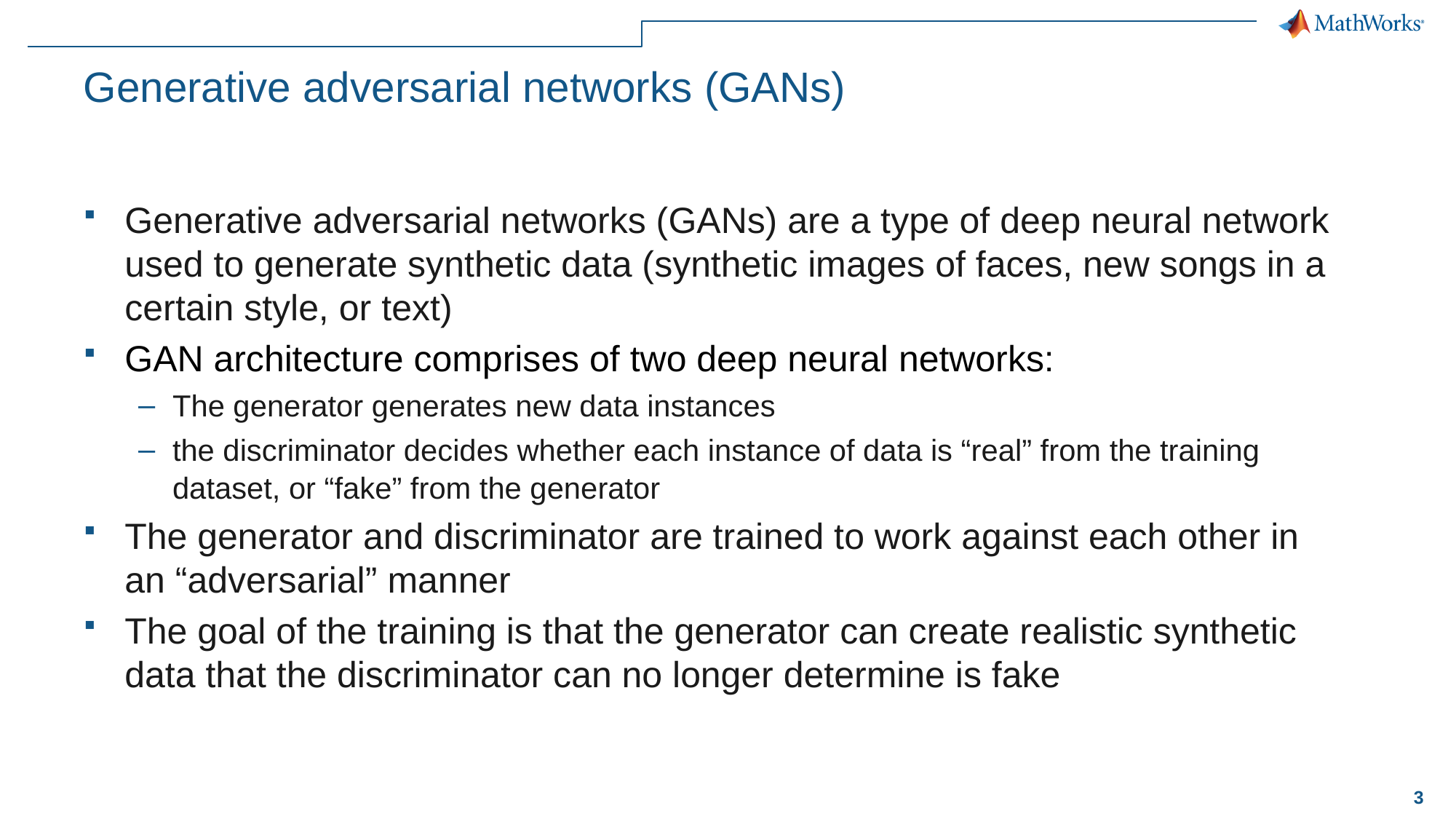

# Generative adversarial networks (GANs)
Generative adversarial networks (GANs) are a type of deep neural network used to generate synthetic data (synthetic images of faces, new songs in a certain style, or text)
GAN architecture comprises of two deep neural networks:
The generator generates new data instances
the discriminator decides whether each instance of data is “real” from the training dataset, or “fake” from the generator
The generator and discriminator are trained to work against each other in an “adversarial” manner
The goal of the training is that the generator can create realistic synthetic data that the discriminator can no longer determine is fake